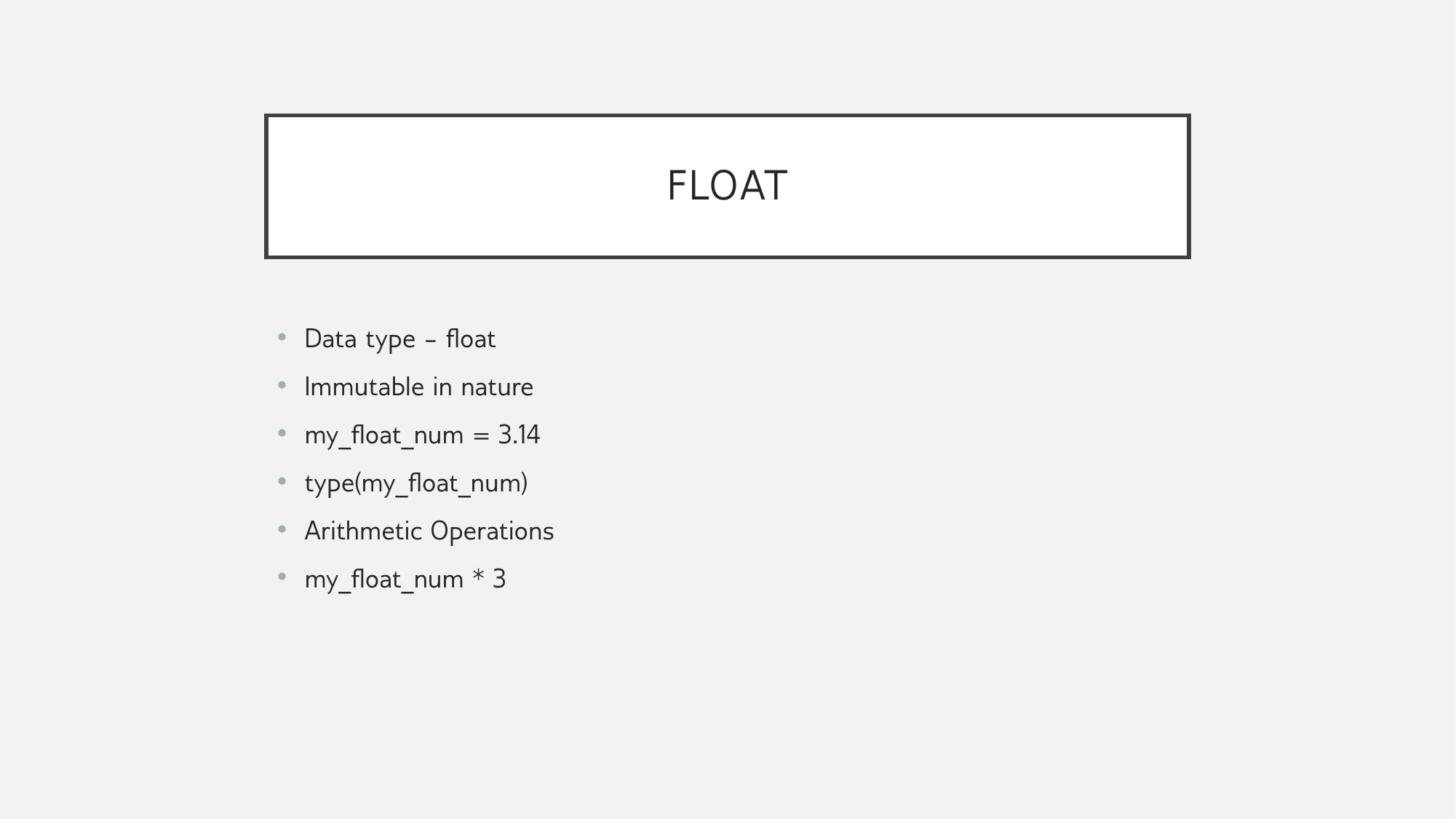

# Float
Data type – float
Immutable in nature
my_float_num = 3.14
type(my_float_num)
Arithmetic Operations
my_float_num * 3